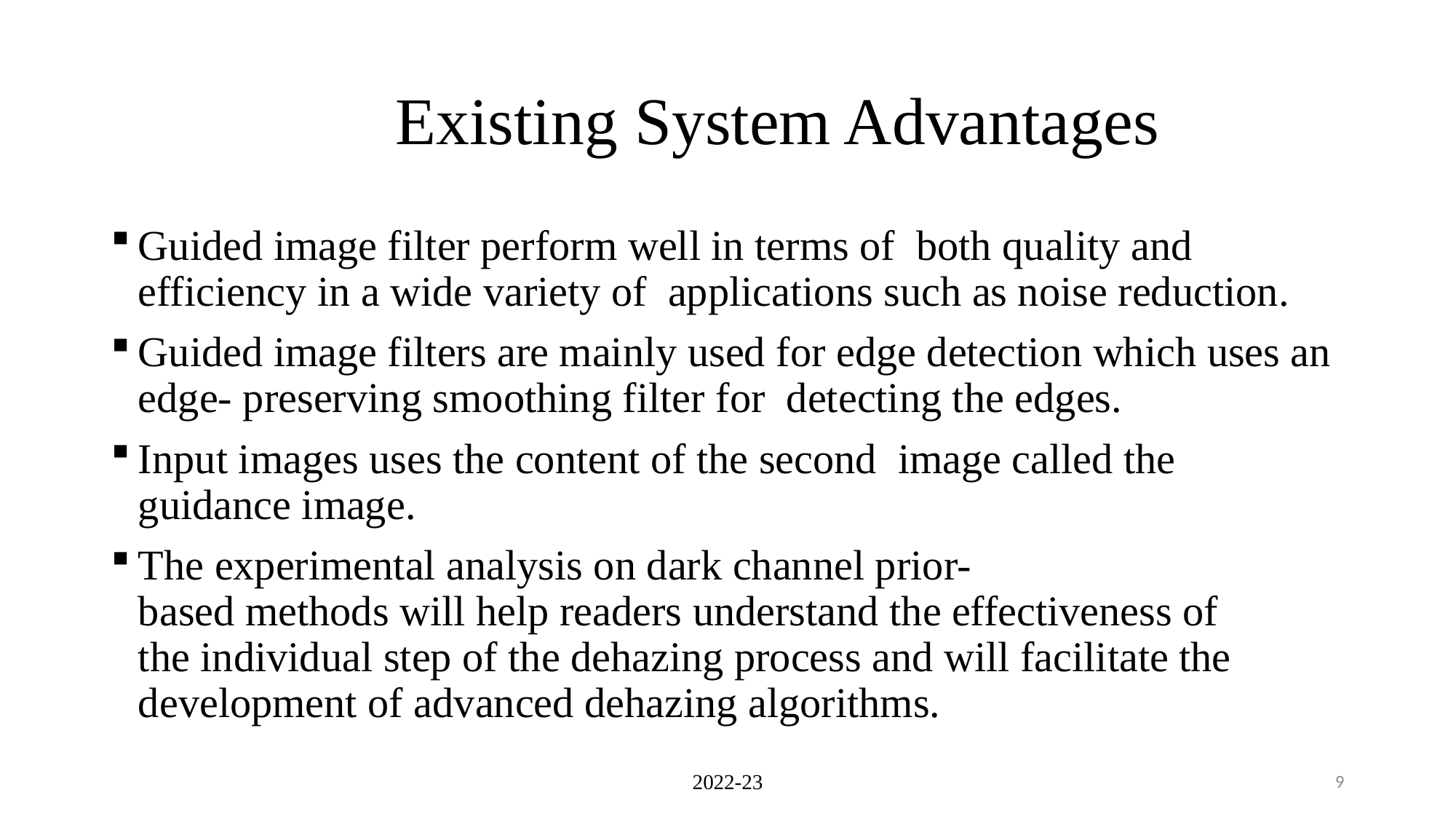

# Existing System Advantages
Guided image filter perform well in terms of  both quality and efficiency in a wide variety of  applications such as noise reduction.
Guided image filters are mainly used for edge detection which uses an edge- preserving smoothing filter for  detecting the edges.
Input images uses the content of the second  image called the guidance image.
The experimental analysis on dark channel prior-based methods will help readers understand the effectiveness of the individual step of the dehazing process and will facilitate the development of advanced dehazing algorithms.

2022-23
9